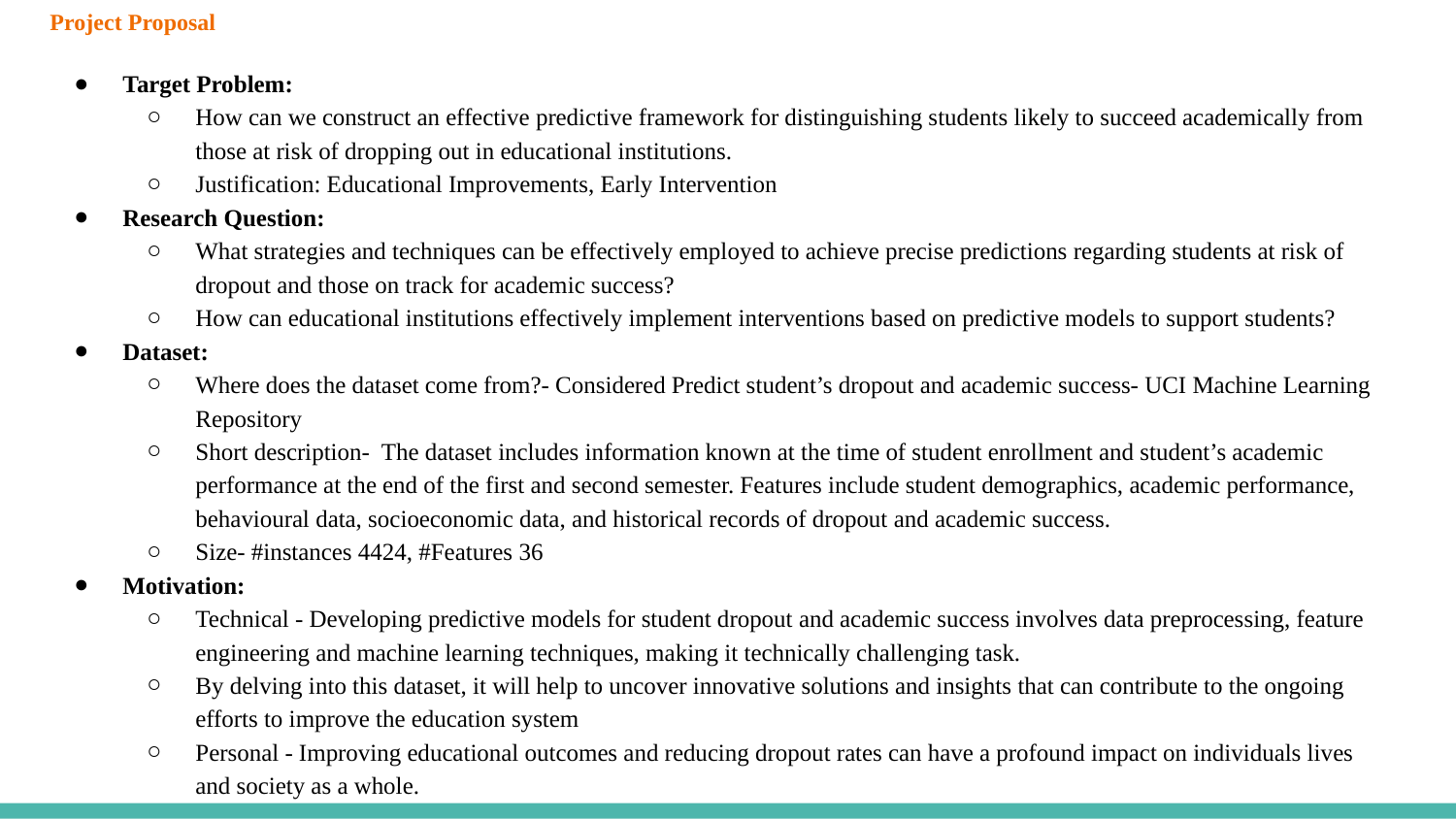

# Project Proposal
Target Problem:
How can we construct an effective predictive framework for distinguishing students likely to succeed academically from those at risk of dropping out in educational institutions.
Justification: Educational Improvements, Early Intervention
Research Question:
What strategies and techniques can be effectively employed to achieve precise predictions regarding students at risk of dropout and those on track for academic success?
How can educational institutions effectively implement interventions based on predictive models to support students?
Dataset:
Where does the dataset come from?- Considered Predict student’s dropout and academic success- UCI Machine Learning Repository
Short description-  The dataset includes information known at the time of student enrollment and student’s academic performance at the end of the first and second semester. Features include student demographics, academic performance, behavioural data, socioeconomic data, and historical records of dropout and academic success.
Size- #instances 4424, #Features 36
Motivation:
Technical - Developing predictive models for student dropout and academic success involves data preprocessing, feature engineering and machine learning techniques, making it technically challenging task.
By delving into this dataset, it will help to uncover innovative solutions and insights that can contribute to the ongoing efforts to improve the education system
Personal - Improving educational outcomes and reducing dropout rates can have a profound impact on individuals lives and society as a whole.